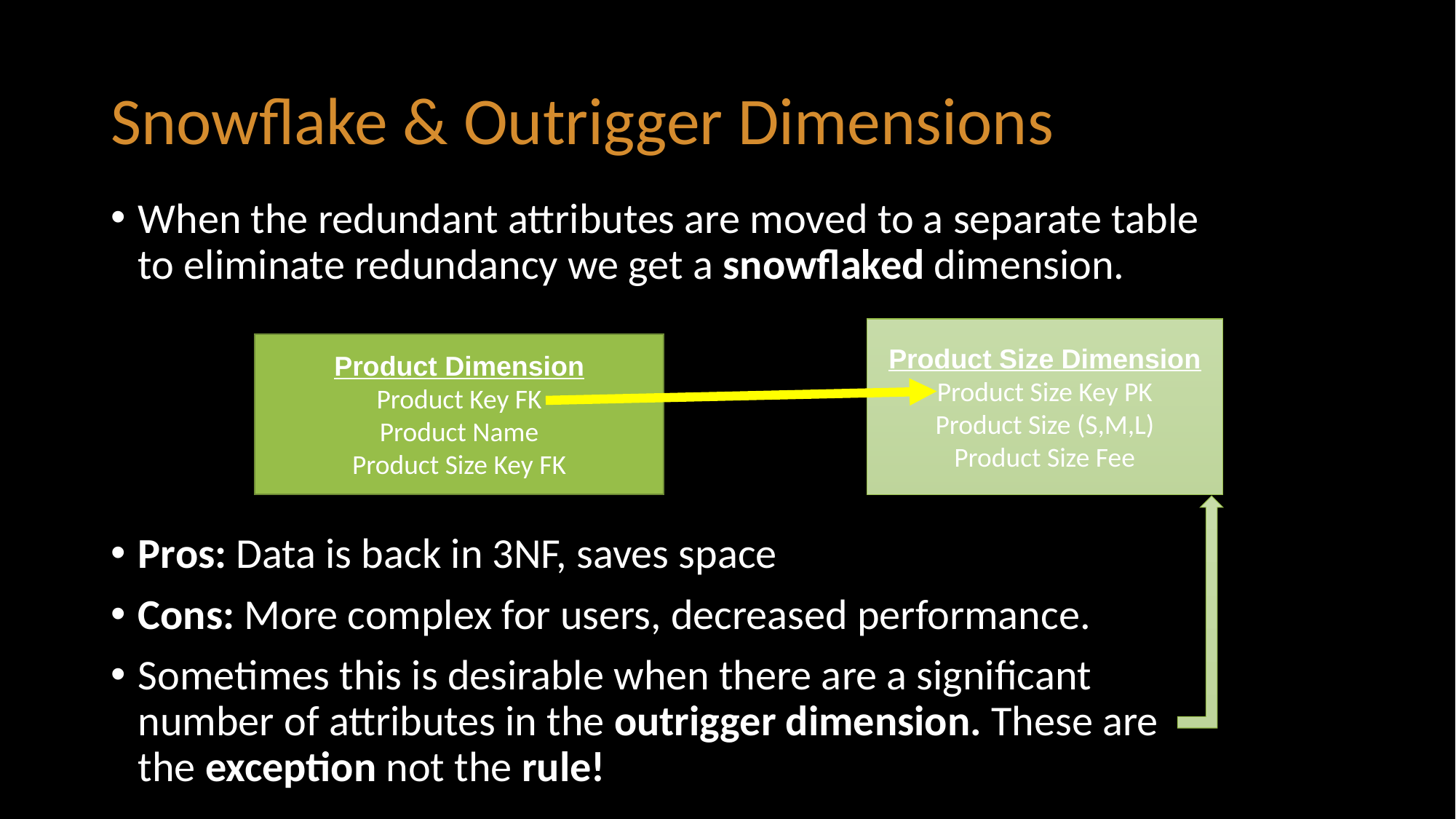

# Snowflake & Outrigger Dimensions
When the redundant attributes are moved to a separate table to eliminate redundancy we get a snowflaked dimension.

Pros: Data is back in 3NF, saves space
Cons: More complex for users, decreased performance.
Sometimes this is desirable when there are a significant number of attributes in the outrigger dimension. These are the exception not the rule!
Product Size Dimension
Product Size Key PK
Product Size (S,M,L)
Product Size Fee
Product Dimension
Product Key FK
Product Name
Product Size Key FK